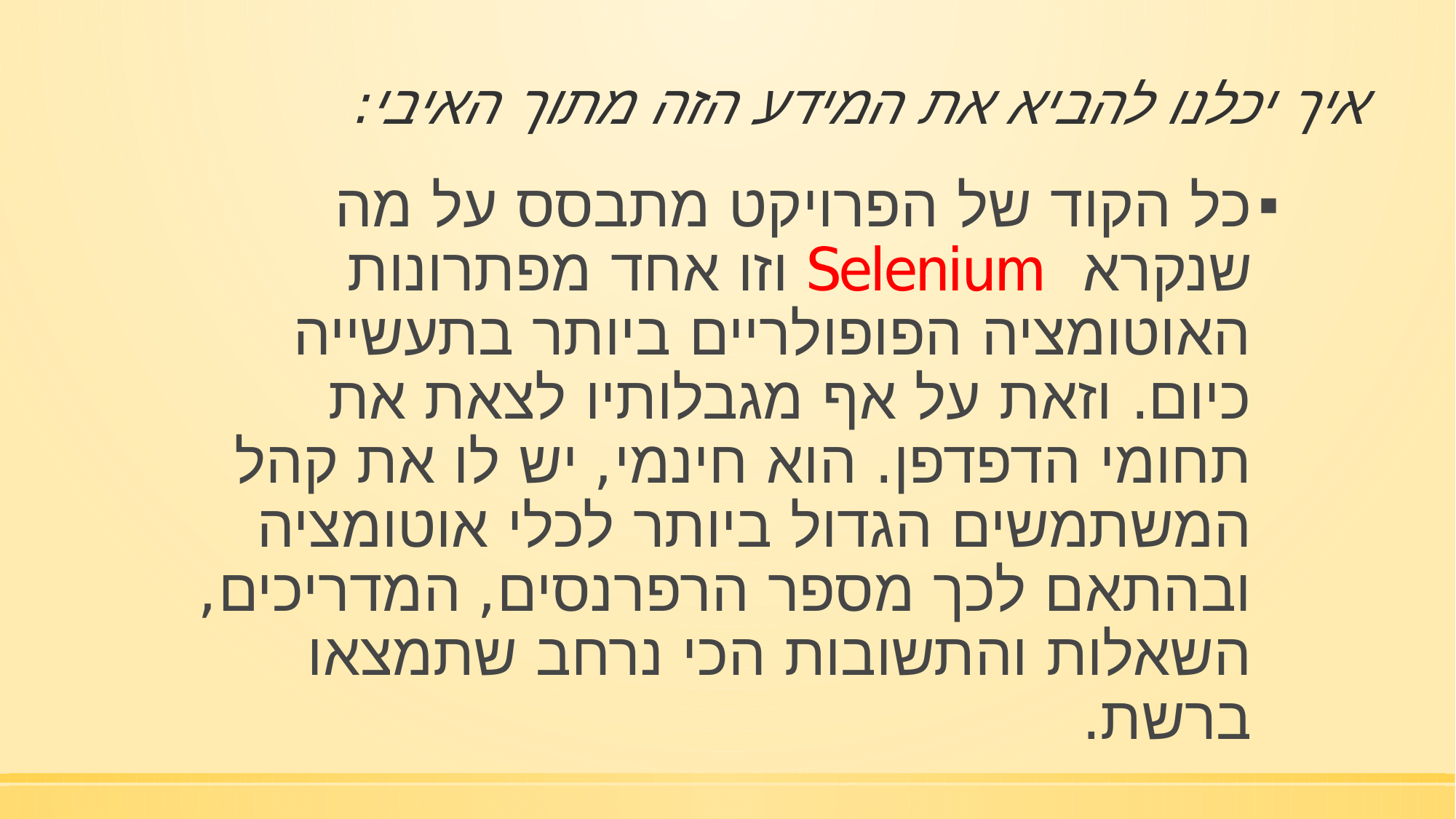

# איך יכלנו להביא את המידע הזה מתוך האיבי:
כל הקוד של הפרויקט מתבסס על מה שנקרא  Selenium וזו אחד מפתרונות האוטומציה הפופולריים ביותר בתעשייה כיום. וזאת על אף מגבלותיו לצאת את תחומי הדפדפן. הוא חינמי, יש לו את קהל המשתמשים הגדול ביותר לכלי אוטומציה ובהתאם לכך מספר הרפרנסים, המדריכים, השאלות והתשובות הכי נרחב שתמצאו ברשת.